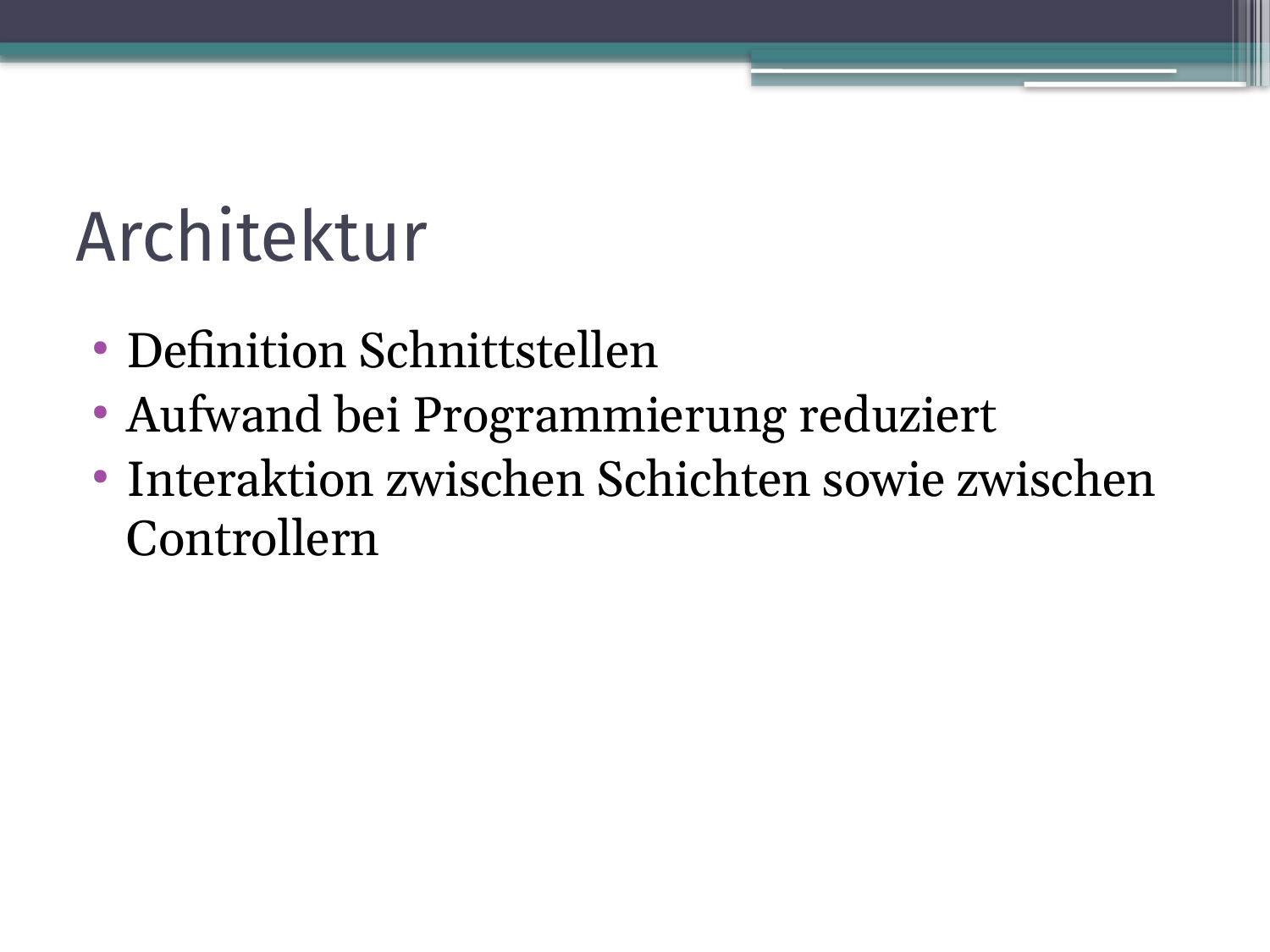

# Architektur
Definition Schnittstellen
Aufwand bei Programmierung reduziert
Interaktion zwischen Schichten sowie zwischen Controllern